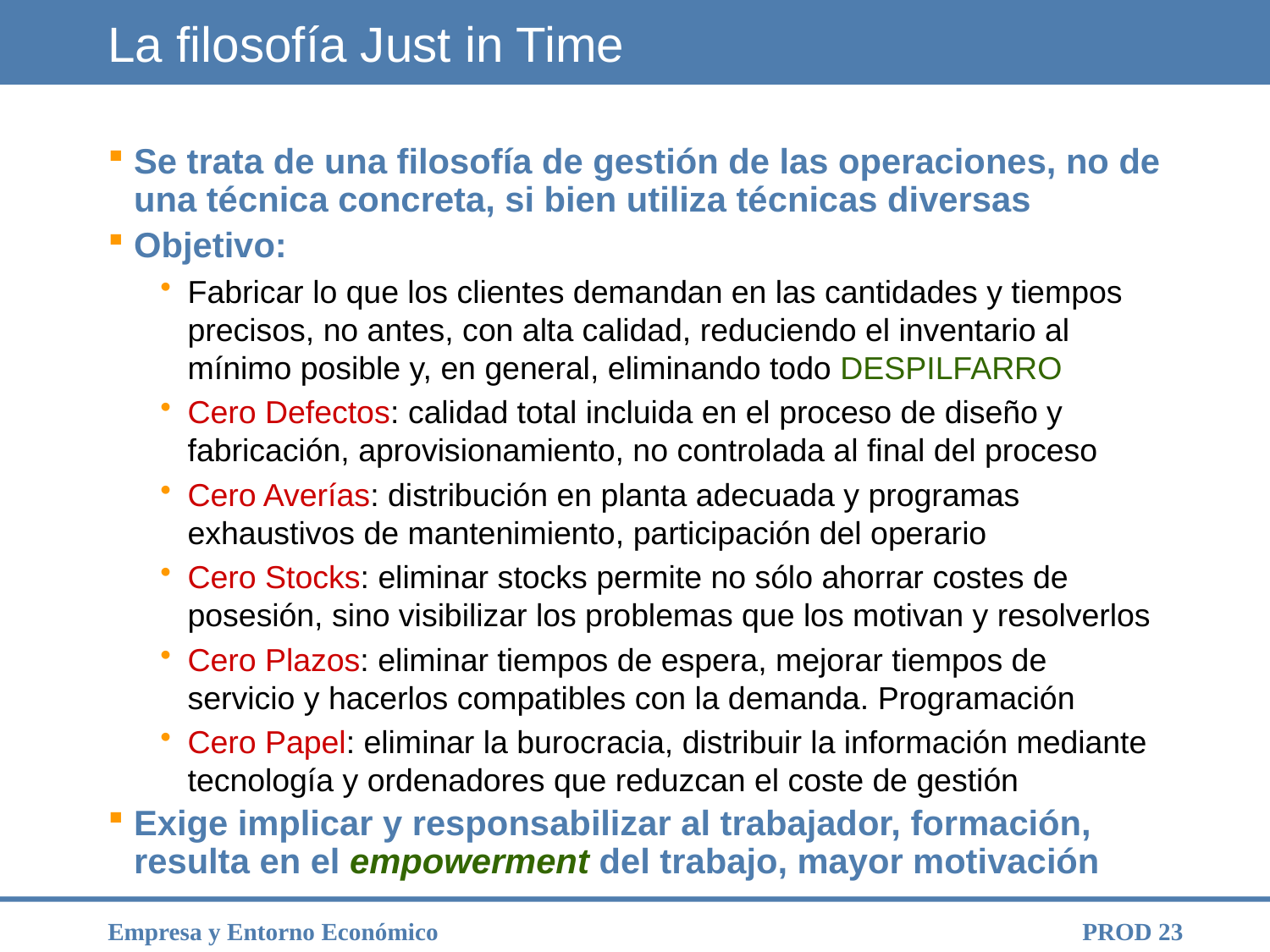

# La filosofía Just in Time
Se trata de una filosofía de gestión de las operaciones, no de una técnica concreta, si bien utiliza técnicas diversas
Objetivo:
Fabricar lo que los clientes demandan en las cantidades y tiempos precisos, no antes, con alta calidad, reduciendo el inventario al mínimo posible y, en general, eliminando todo DESPILFARRO
Cero Defectos: calidad total incluida en el proceso de diseño y fabricación, aprovisionamiento, no controlada al final del proceso
Cero Averías: distribución en planta adecuada y programas exhaustivos de mantenimiento, participación del operario
Cero Stocks: eliminar stocks permite no sólo ahorrar costes de posesión, sino visibilizar los problemas que los motivan y resolverlos
Cero Plazos: eliminar tiempos de espera, mejorar tiempos de servicio y hacerlos compatibles con la demanda. Programación
Cero Papel: eliminar la burocracia, distribuir la información mediante tecnología y ordenadores que reduzcan el coste de gestión
Exige implicar y responsabilizar al trabajador, formación, resulta en el empowerment del trabajo, mayor motivación